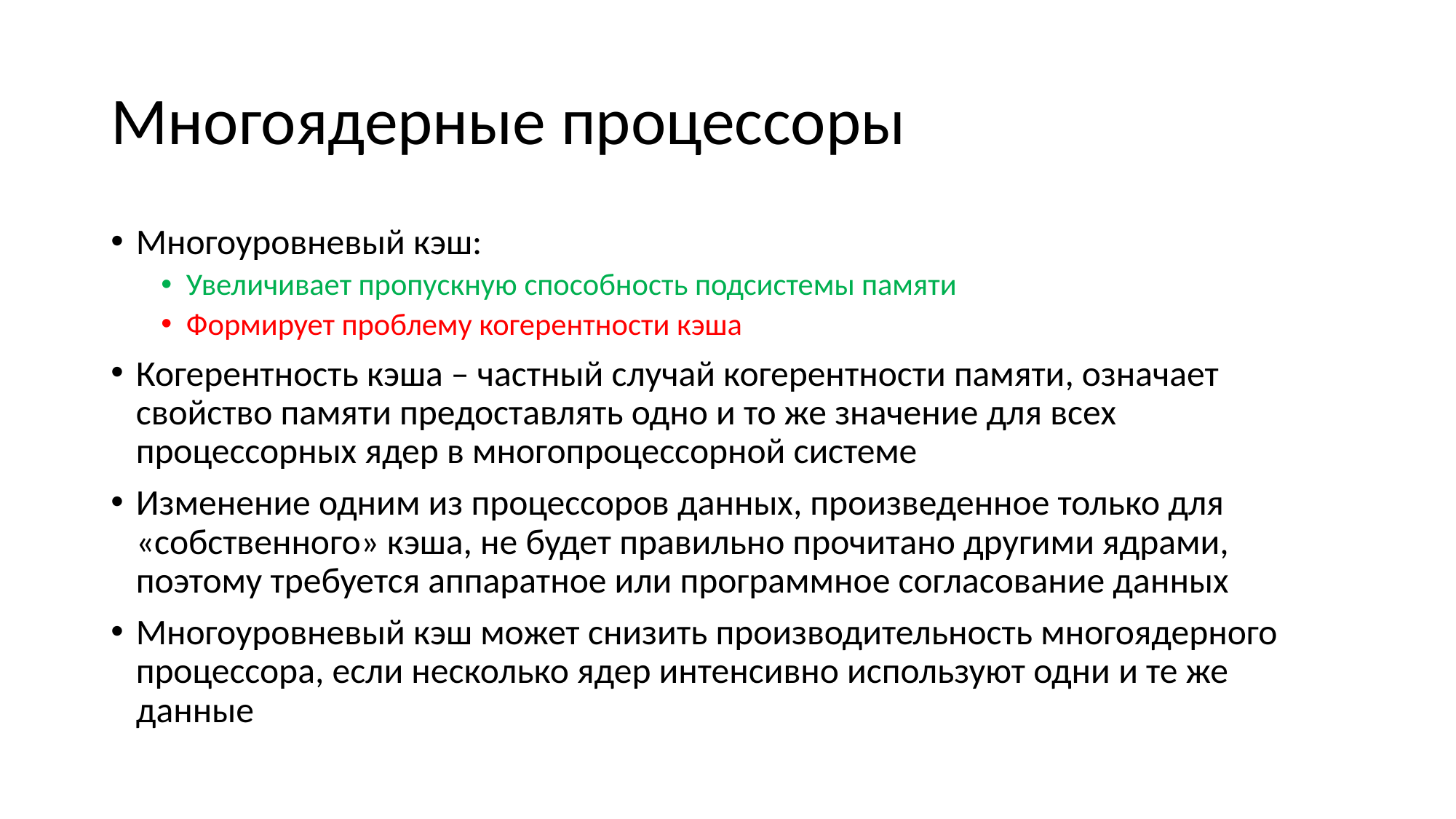

# Многоядерные процессоры
Многоуровневый кэш:
Увеличивает пропускную способность подсистемы памяти
Формирует проблему когерентности кэша
Когерентность кэша – частный случай когерентности памяти, означает свойство памяти предоставлять одно и то же значение для всех процессорных ядер в многопроцессорной системе
Изменение одним из процессоров данных, произведенное только для «собственного» кэша, не будет правильно прочитано другими ядрами, поэтому требуется аппаратное или программное согласование данных
Многоуровневый кэш может снизить производительность многоядерного процессора, если несколько ядер интенсивно используют одни и те же данные